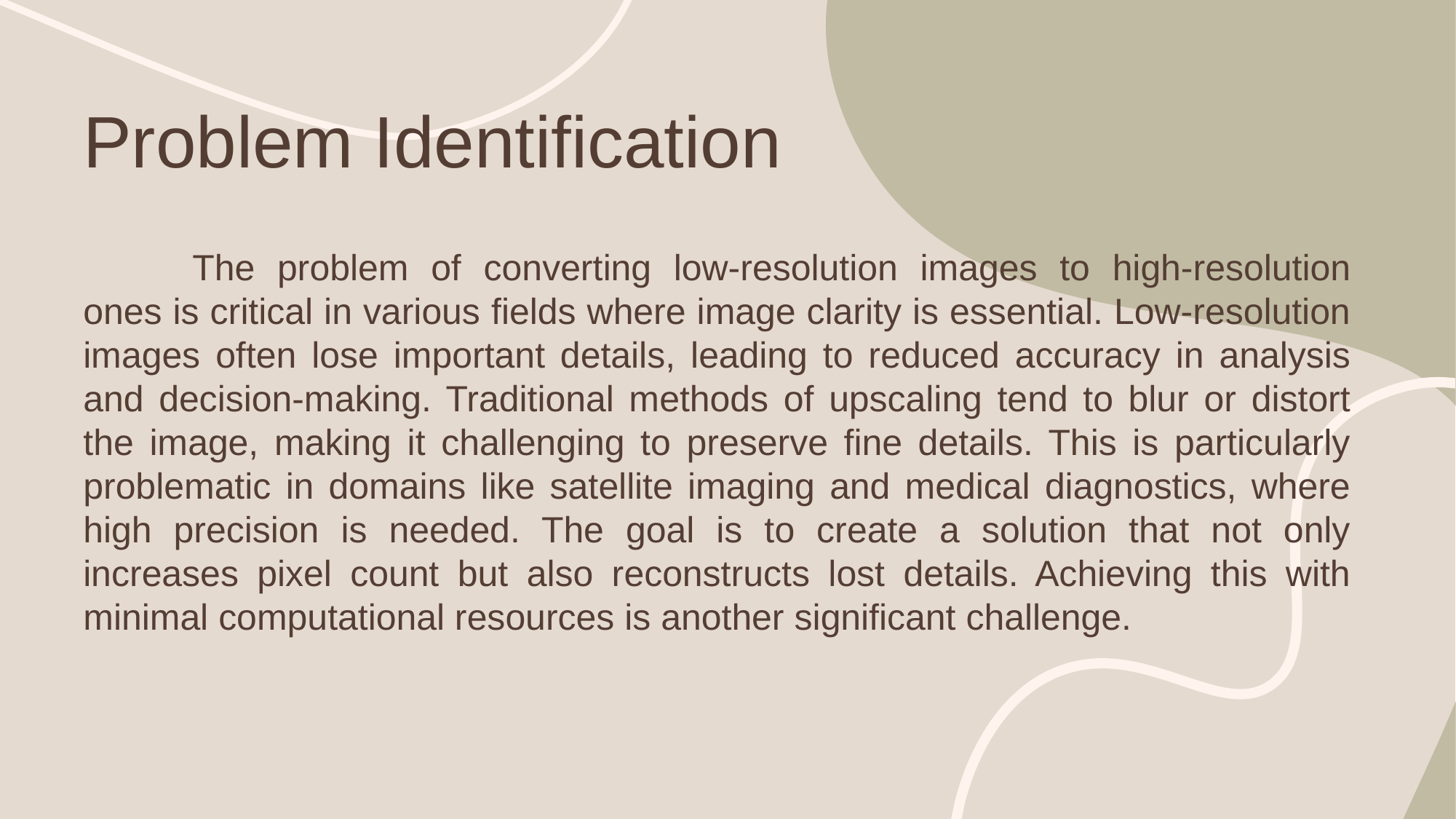

# Problem Identification
	The problem of converting low-resolution images to high-resolution ones is critical in various fields where image clarity is essential. Low-resolution images often lose important details, leading to reduced accuracy in analysis and decision-making. Traditional methods of upscaling tend to blur or distort the image, making it challenging to preserve fine details. This is particularly problematic in domains like satellite imaging and medical diagnostics, where high precision is needed. The goal is to create a solution that not only increases pixel count but also reconstructs lost details. Achieving this with minimal computational resources is another significant challenge.